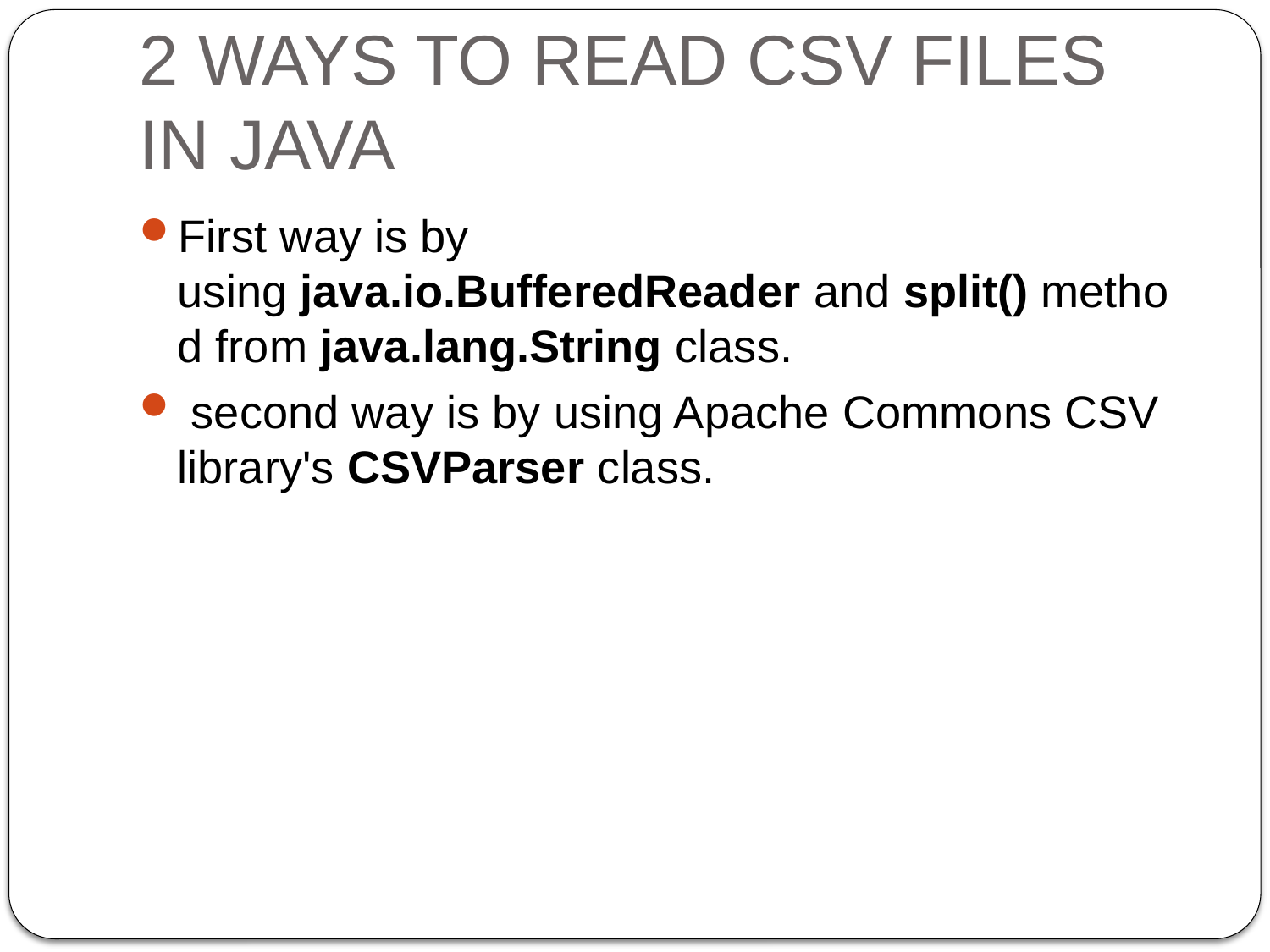

# 2 WAYS TO READ CSV FILES IN JAVA
First way is by using java.io.BufferedReader and split() method from java.lang.String class.
 second way is by using Apache Commons CSV library's CSVParser class.